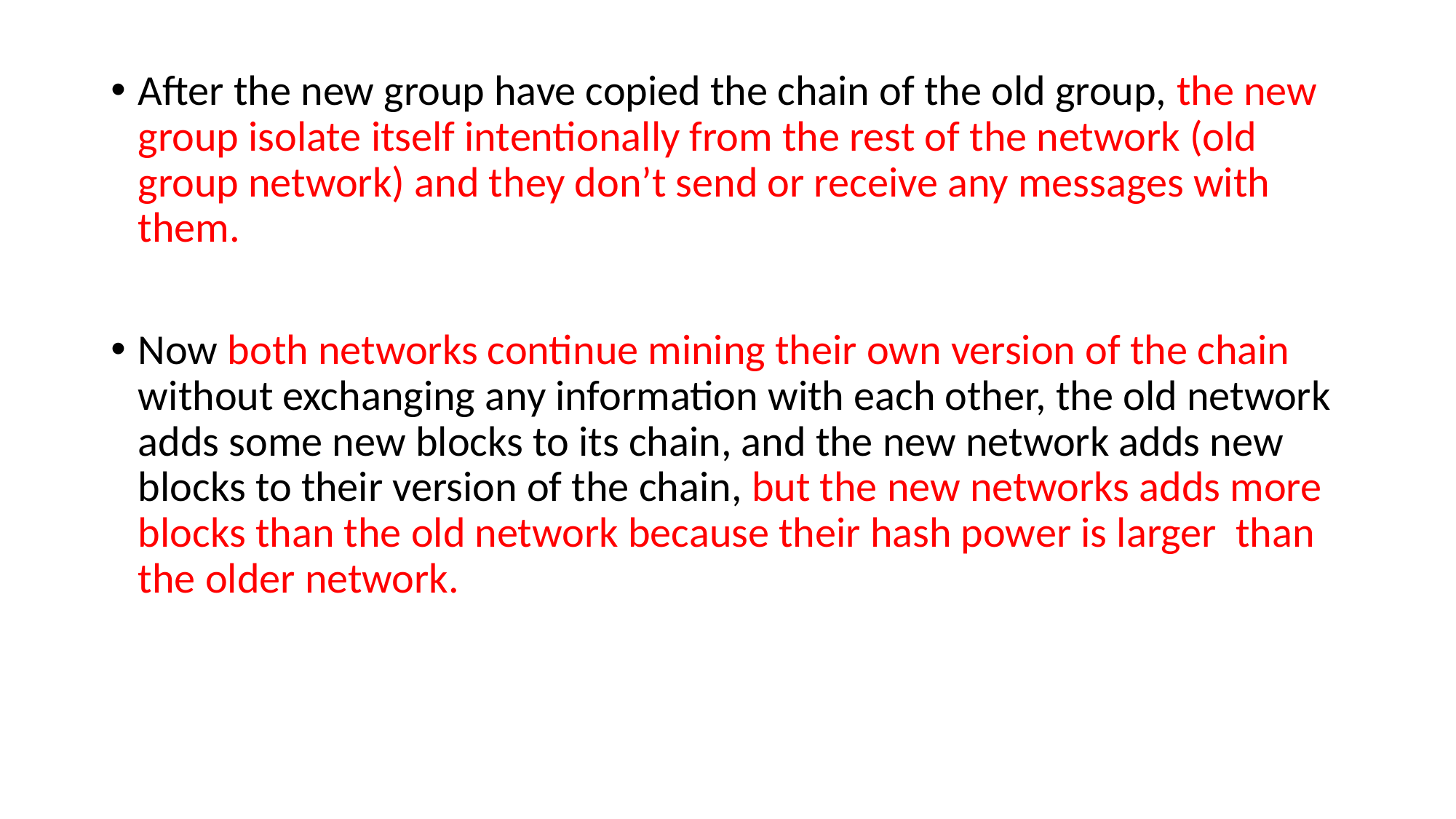

After the new group have copied the chain of the old group, the new group isolate itself intentionally from the rest of the network (old group network) and they don’t send or receive any messages with them.

Now both networks continue mining their own version of the chain without exchanging any information with each other, the old network adds some new blocks to its chain, and the new network adds new blocks to their version of the chain, but the new networks adds more blocks than the old network because their hash power is larger  than the older network.